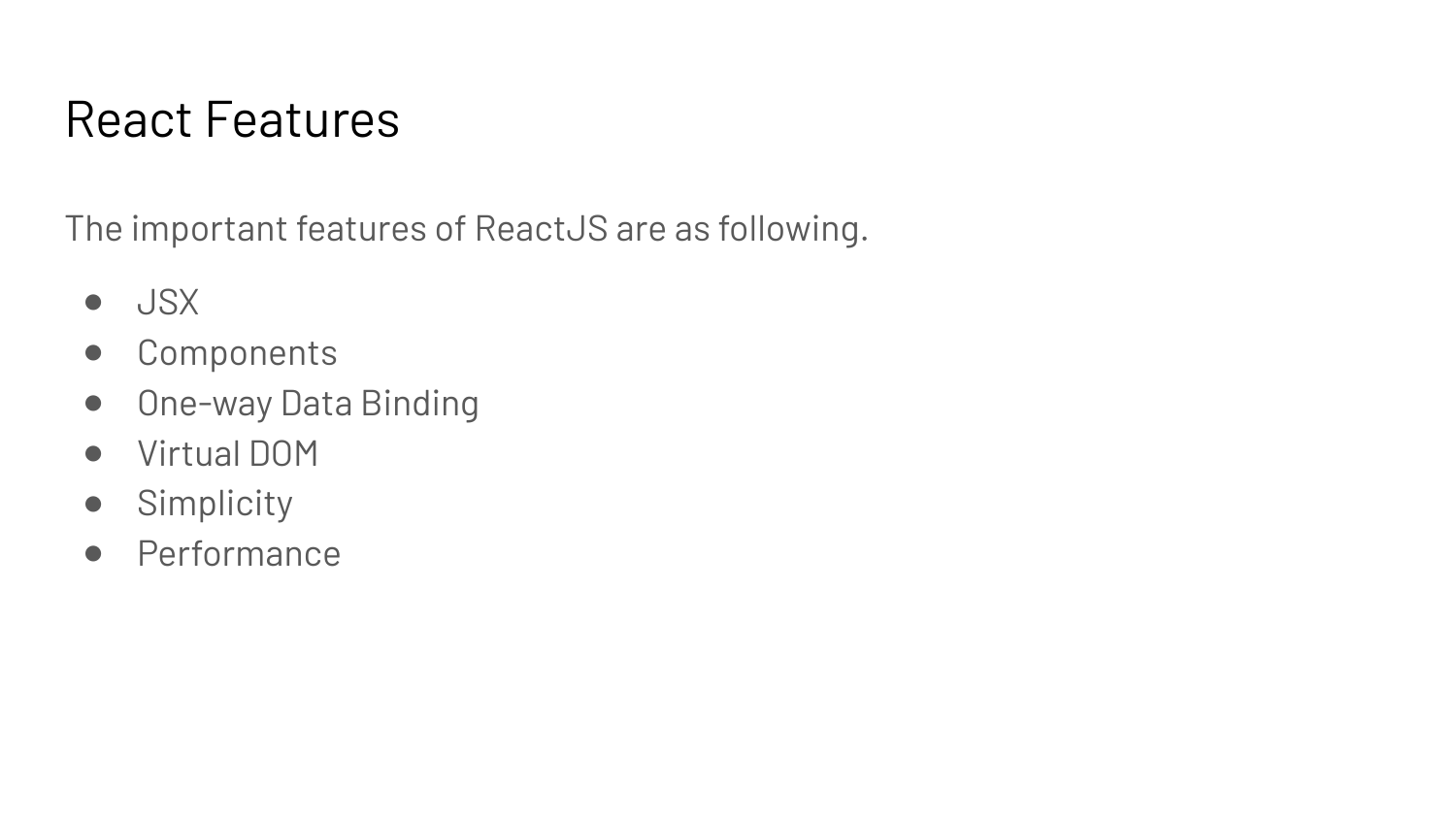

# React Features
The important features of ReactJS are as following.
JSX
Components
One-way Data Binding
Virtual DOM
Simplicity
Performance